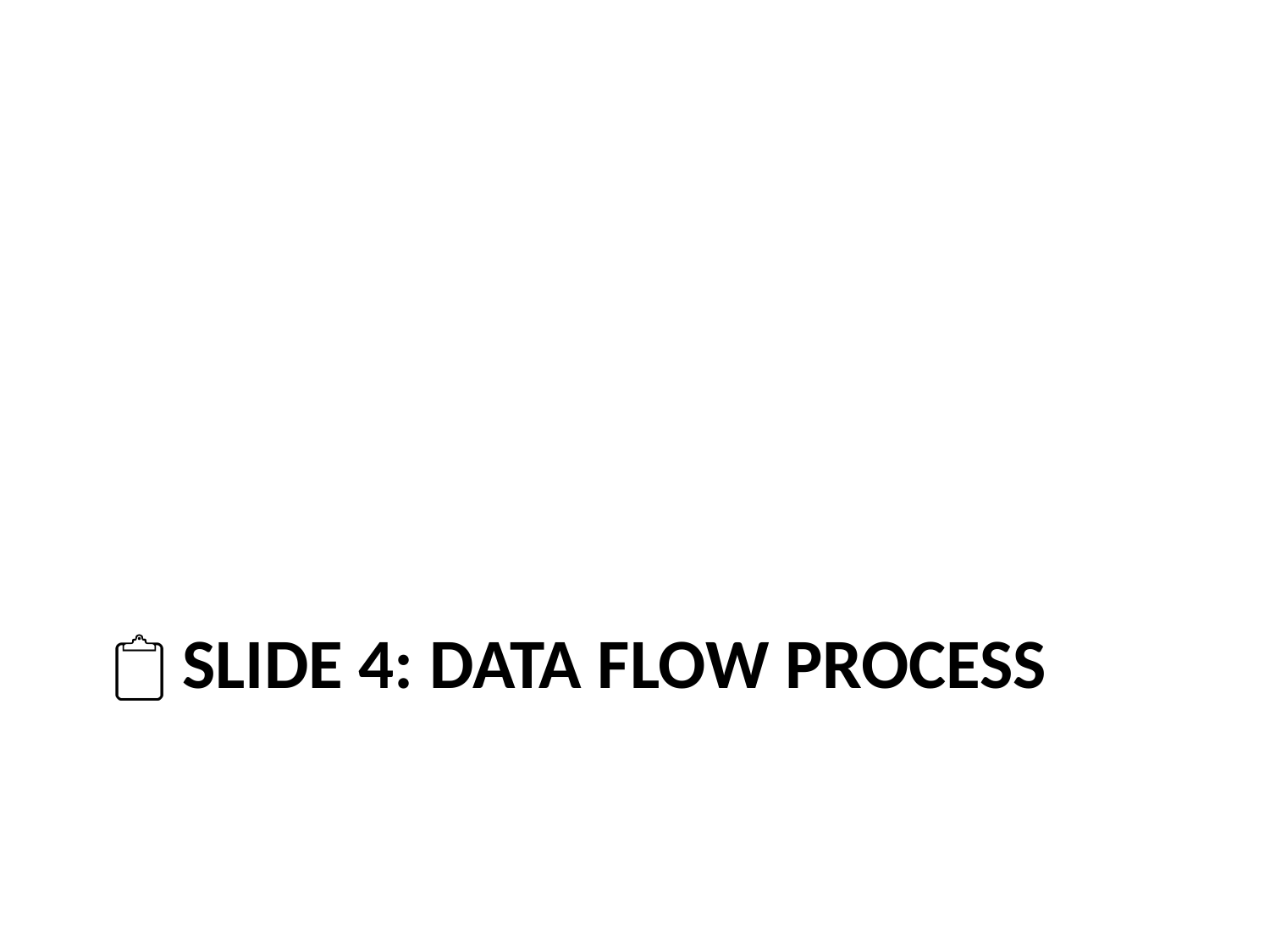

# 📋 Slide 4: Data Flow Process